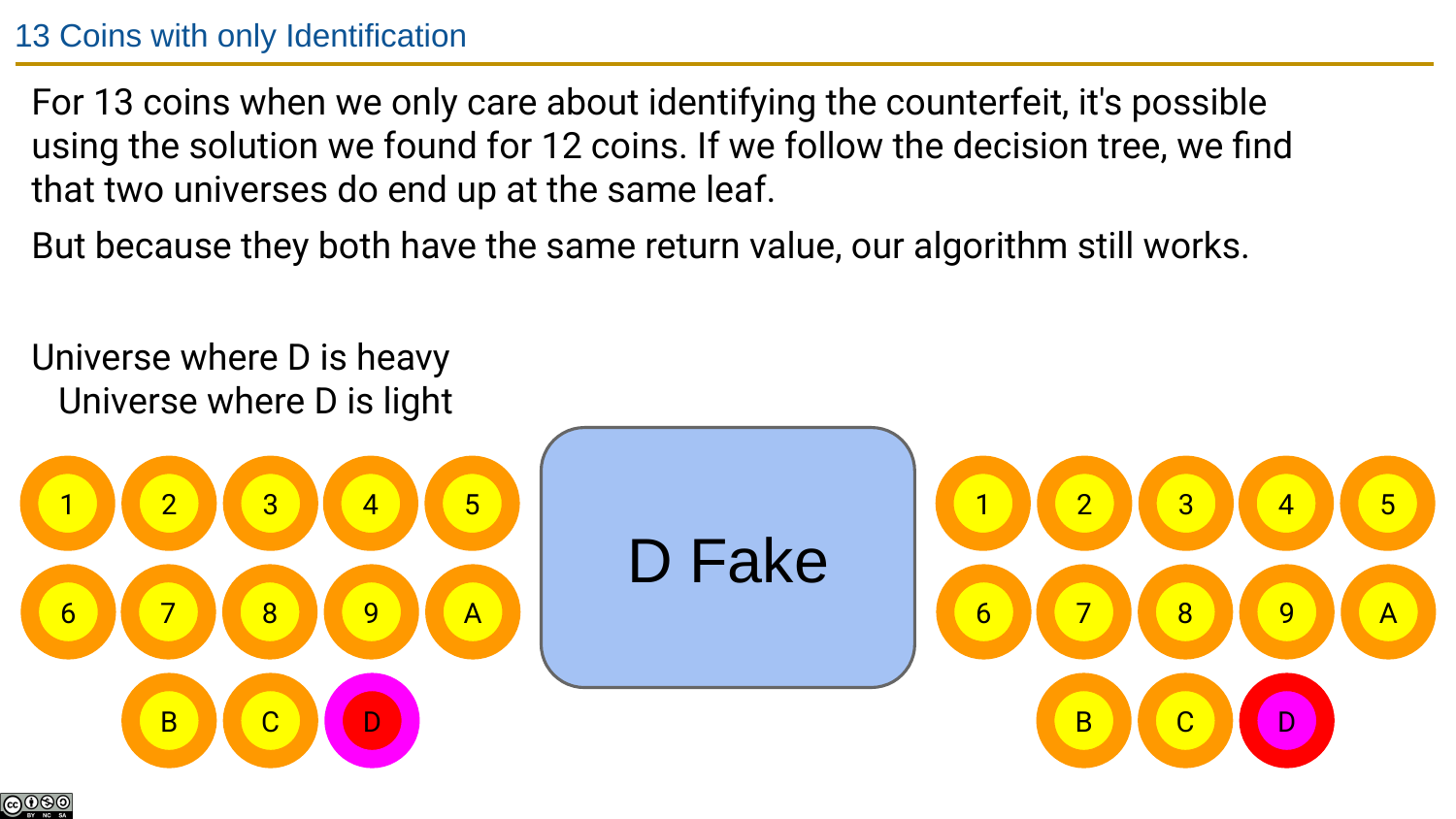

# 13 Coins with only Identification
For 13 coins when we only care about identifying the counterfeit, it's possible using the solution we found for 12 coins. If we follow the decision tree, we find that two universes do end up at the same leaf.
But because they both have the same return value, our algorithm still works.

Universe where D is heavy							     Universe where D is light
D Fake
1
2
3
4
5
1
2
3
4
5
6
7
8
9
A
6
7
8
9
A
B
C
D
B
C
D